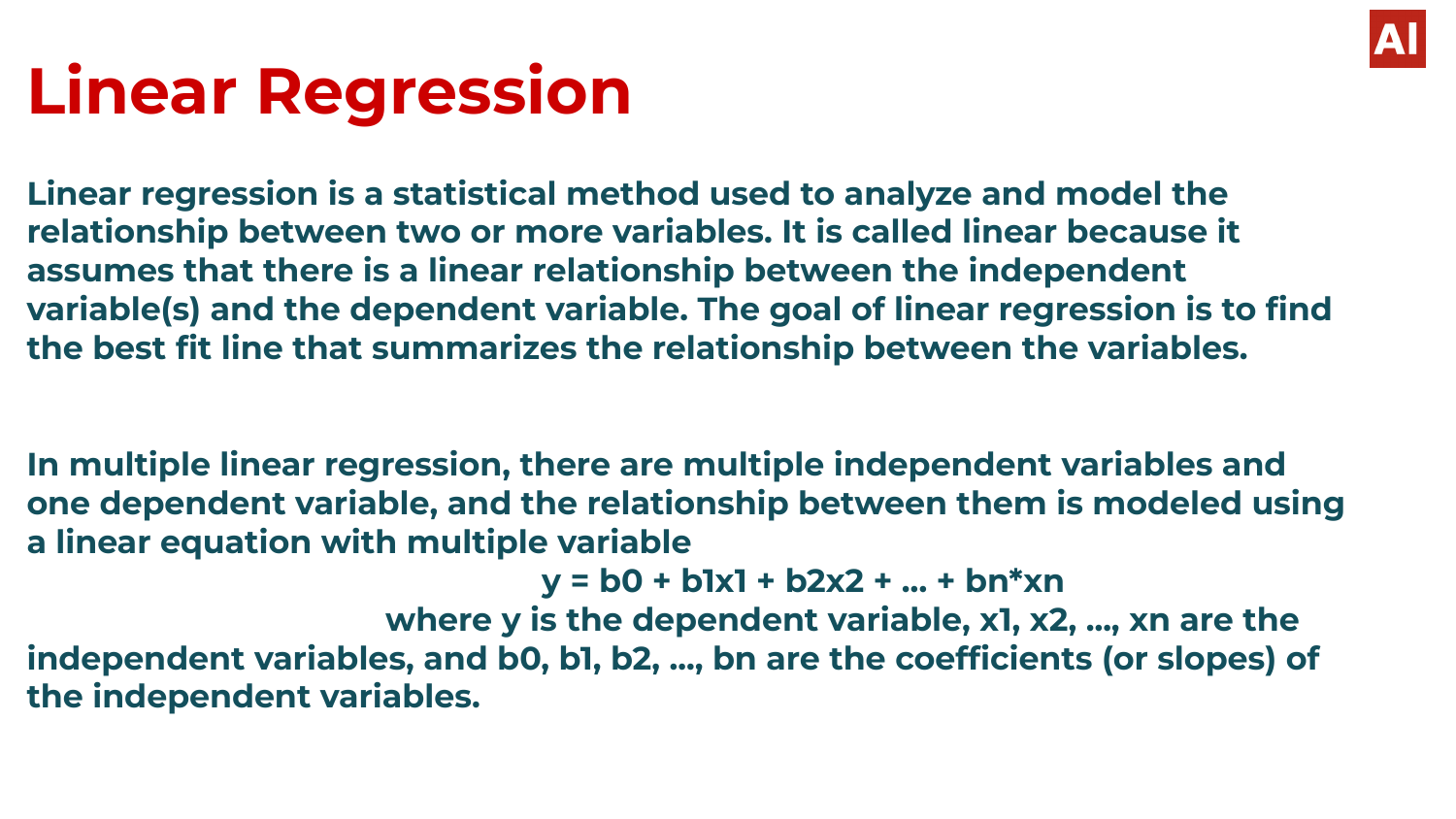

Linear Regression
# Linear regression is a statistical method used to analyze and model the relationship between two or more variables. It is called linear because it assumes that there is a linear relationship between the independent variable(s) and the dependent variable. The goal of linear regression is to find the best fit line that summarizes the relationship between the variables. In multiple linear regression, there are multiple independent variables and one dependent variable, and the relationship between them is modeled using a linear equation with multiple variable y = b0 + b1x1 + b2x2 + ... + bn*xn where y is the dependent variable, x1, x2, ..., xn are the independent variables, and b0, b1, b2, ..., bn are the coefficients (or slopes) of the independent variables.